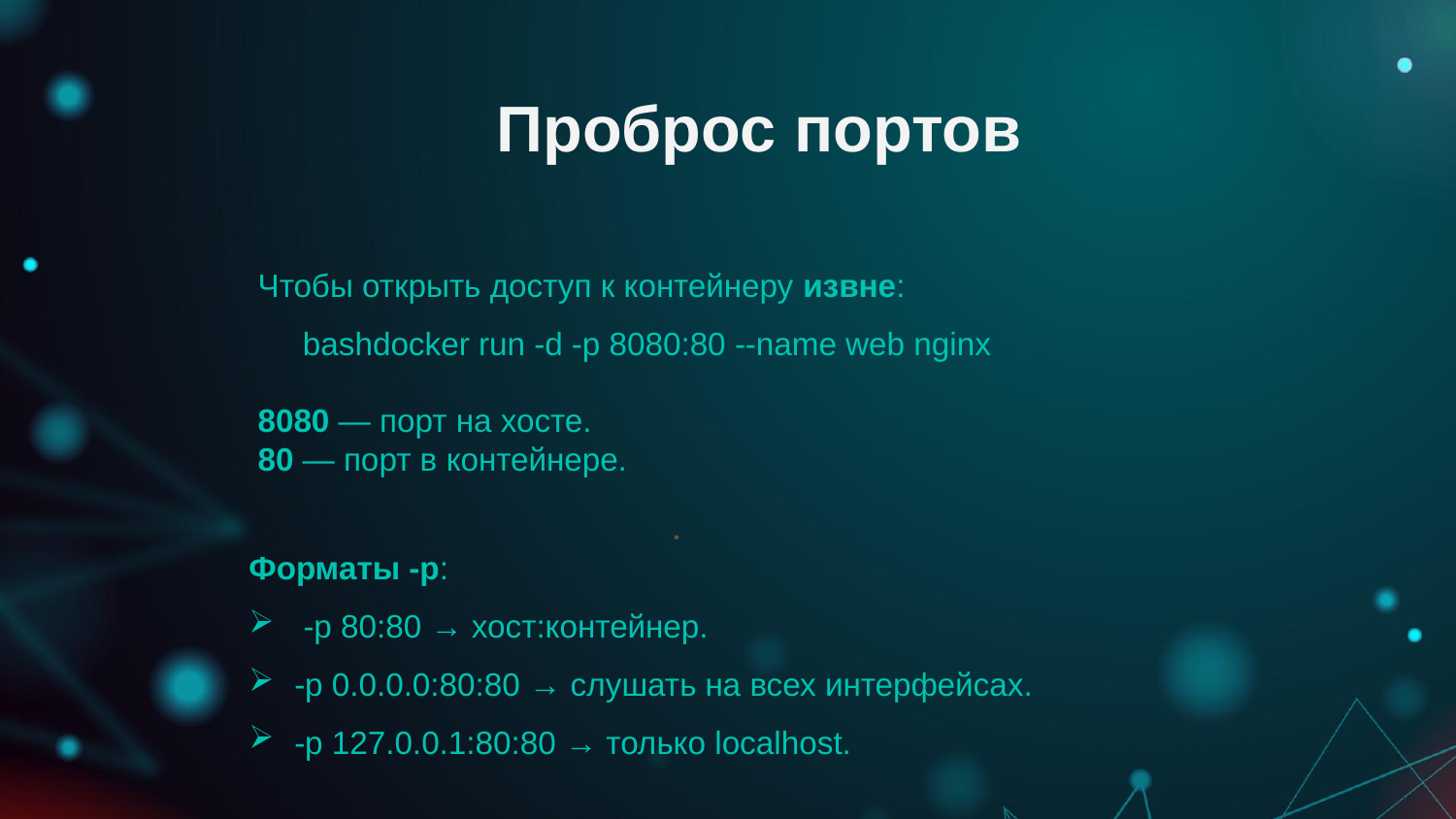

# Проброс портов
Чтобы открыть доступ к контейнеру извне:
     bashdocker run -d -p 8080:80 --name web nginx

8080 — порт на хосте.
80 — порт в контейнере.
Форматы -p:
 -p 80:80 → хост:контейнер.
-p 0.0.0.0:80:80 → слушать на всех интерфейсах.
-p 127.0.0.1:80:80 → только localhost.